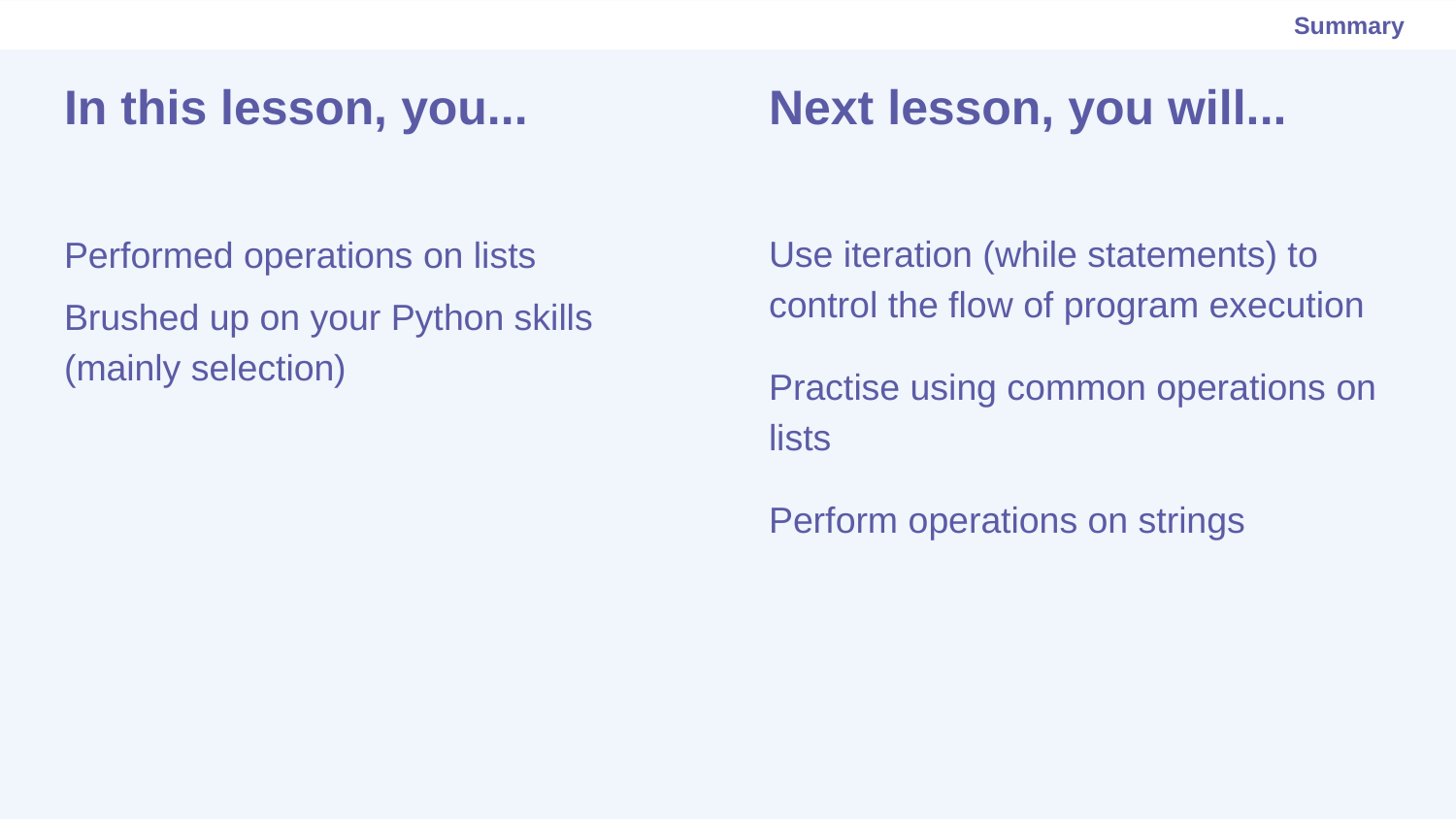

Summary
In this lesson, you...
Next lesson, you will...
Use iteration (while statements) to control the flow of program execution
Practise using common operations on lists
Perform operations on strings

Performed operations on lists
Brushed up on your Python skills (mainly selection)